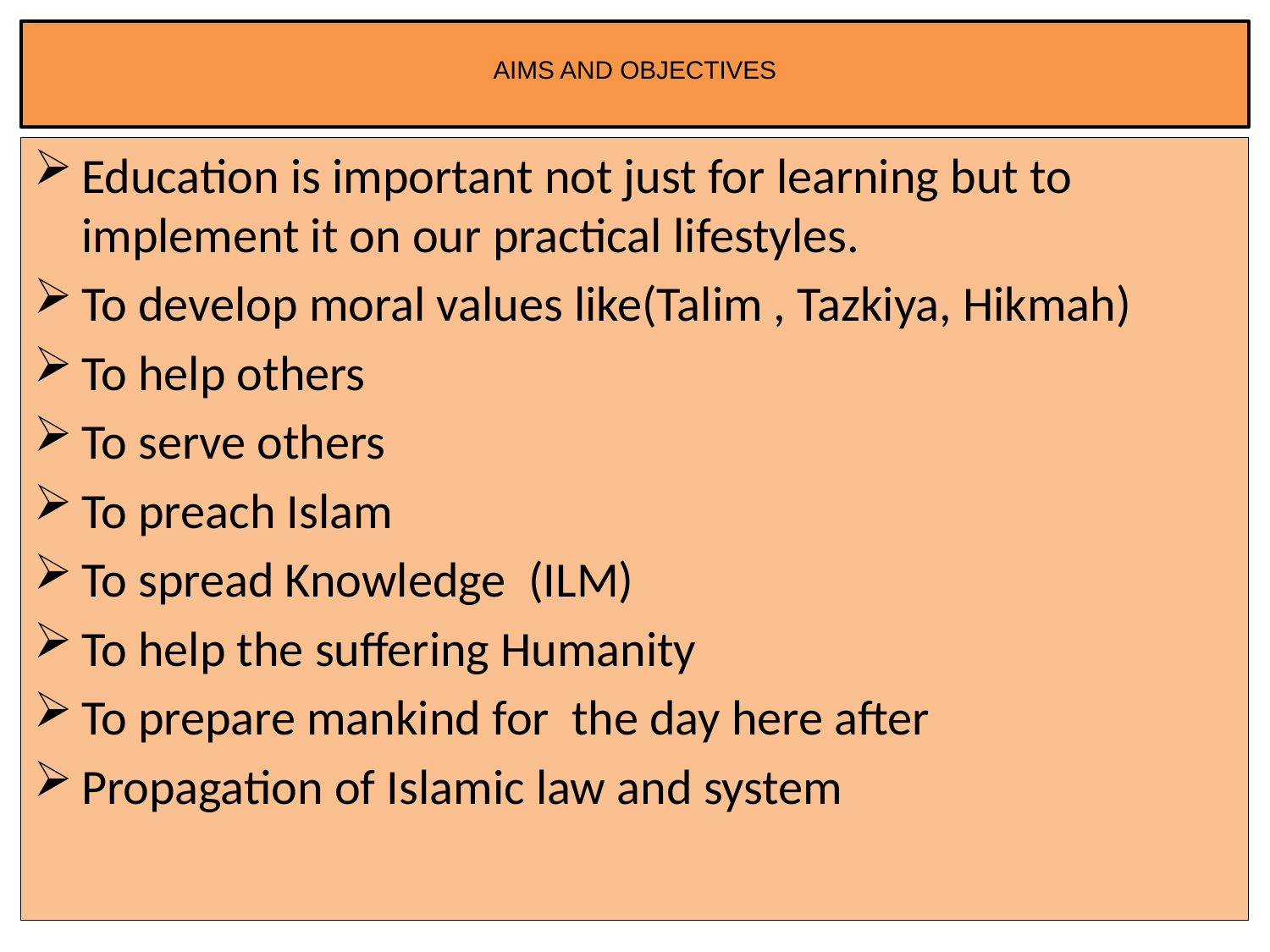

# AIMS AND OBJECTIVES
Education is important not just for learning but to implement it on our practical lifestyles.
To develop moral values like(Talim , Tazkiya, Hikmah)
To help others
To serve others
To preach Islam
To spread Knowledge  (ILM)
To help the suffering Humanity
To prepare mankind for  the day here after
Propagation of Islamic law and system